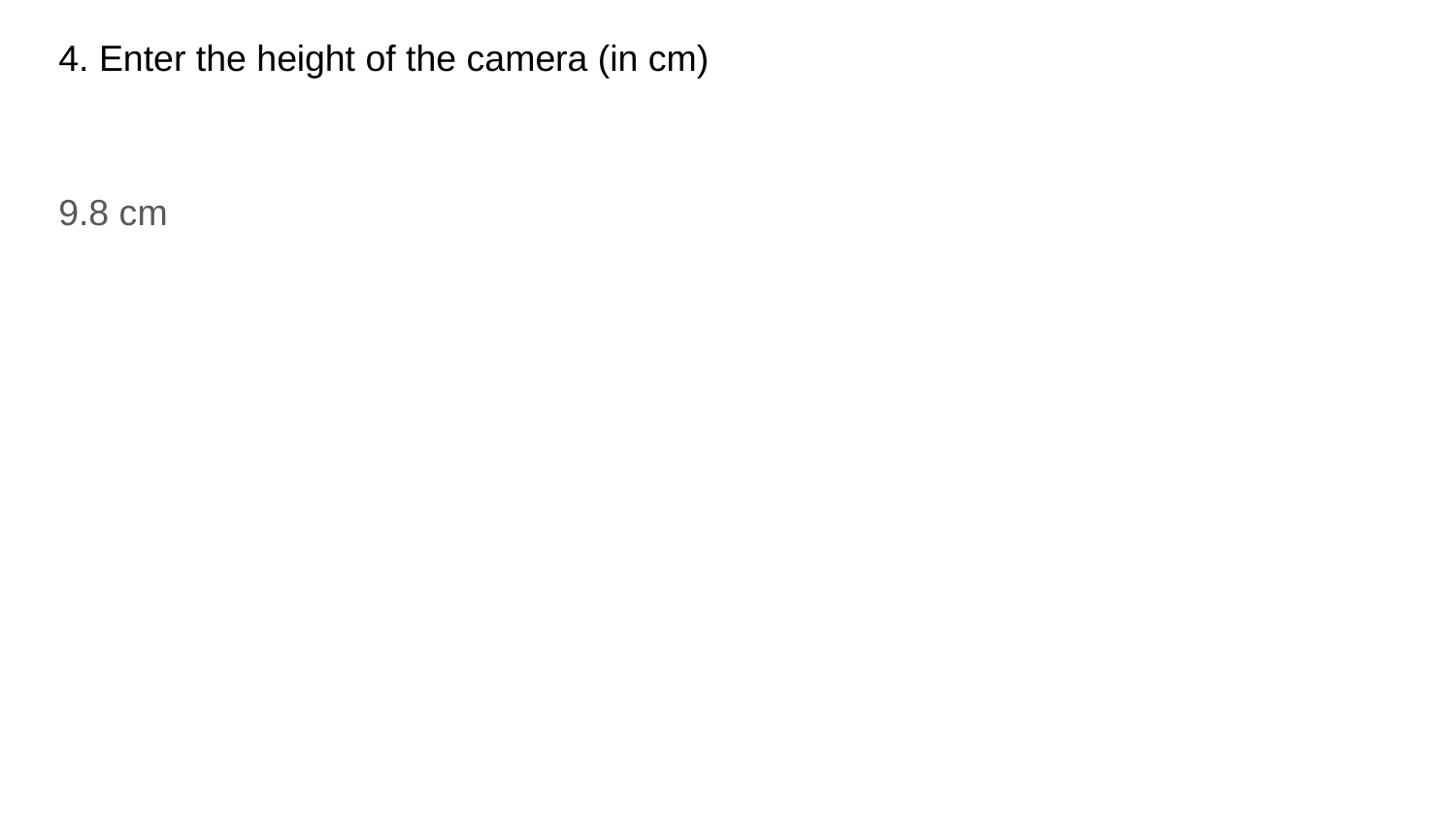

# 4. Enter the height of the camera (in cm)
9.8 cm